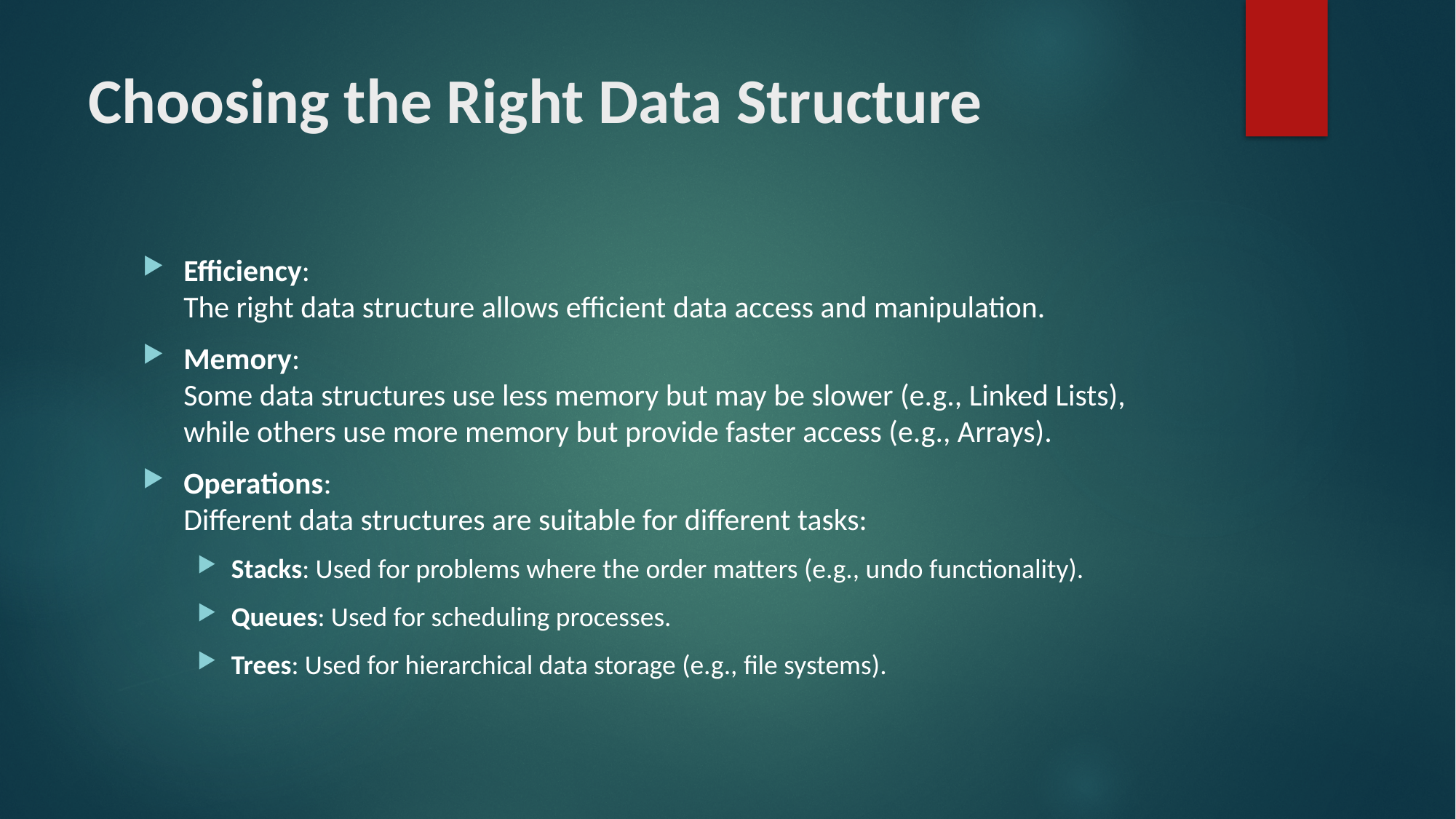

# Choosing the Right Data Structure
Efficiency:
The right data structure allows efficient data access and manipulation.
Memory:
Some data structures use less memory but may be slower (e.g., Linked Lists), while others use more memory but provide faster access (e.g., Arrays).
Operations:
Different data structures are suitable for different tasks:
Stacks: Used for problems where the order matters (e.g., undo functionality).
Queues: Used for scheduling processes.
Trees: Used for hierarchical data storage (e.g., file systems).